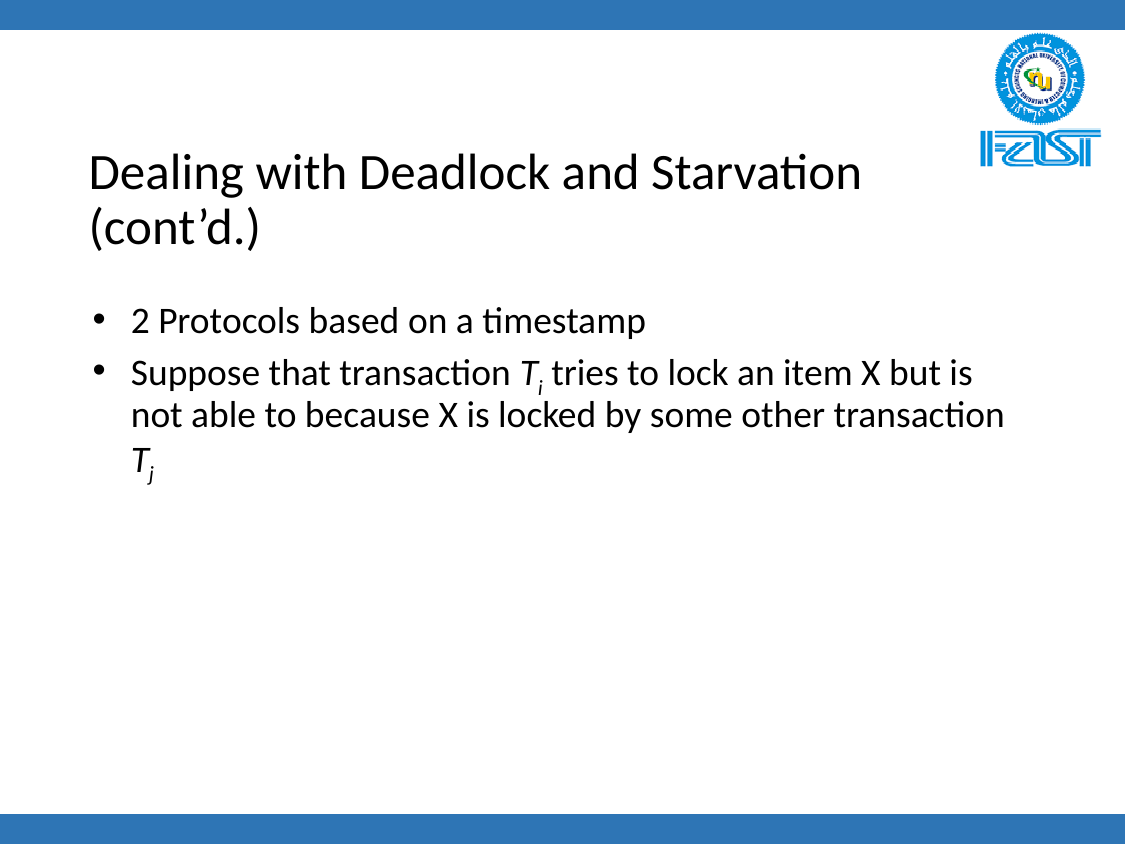

# Dealing with Deadlock and Starvation (cont’d.)
2 Protocols based on a timestamp
Suppose that transaction Ti tries to lock an item X but is not able to because X is locked by some other transaction Tj